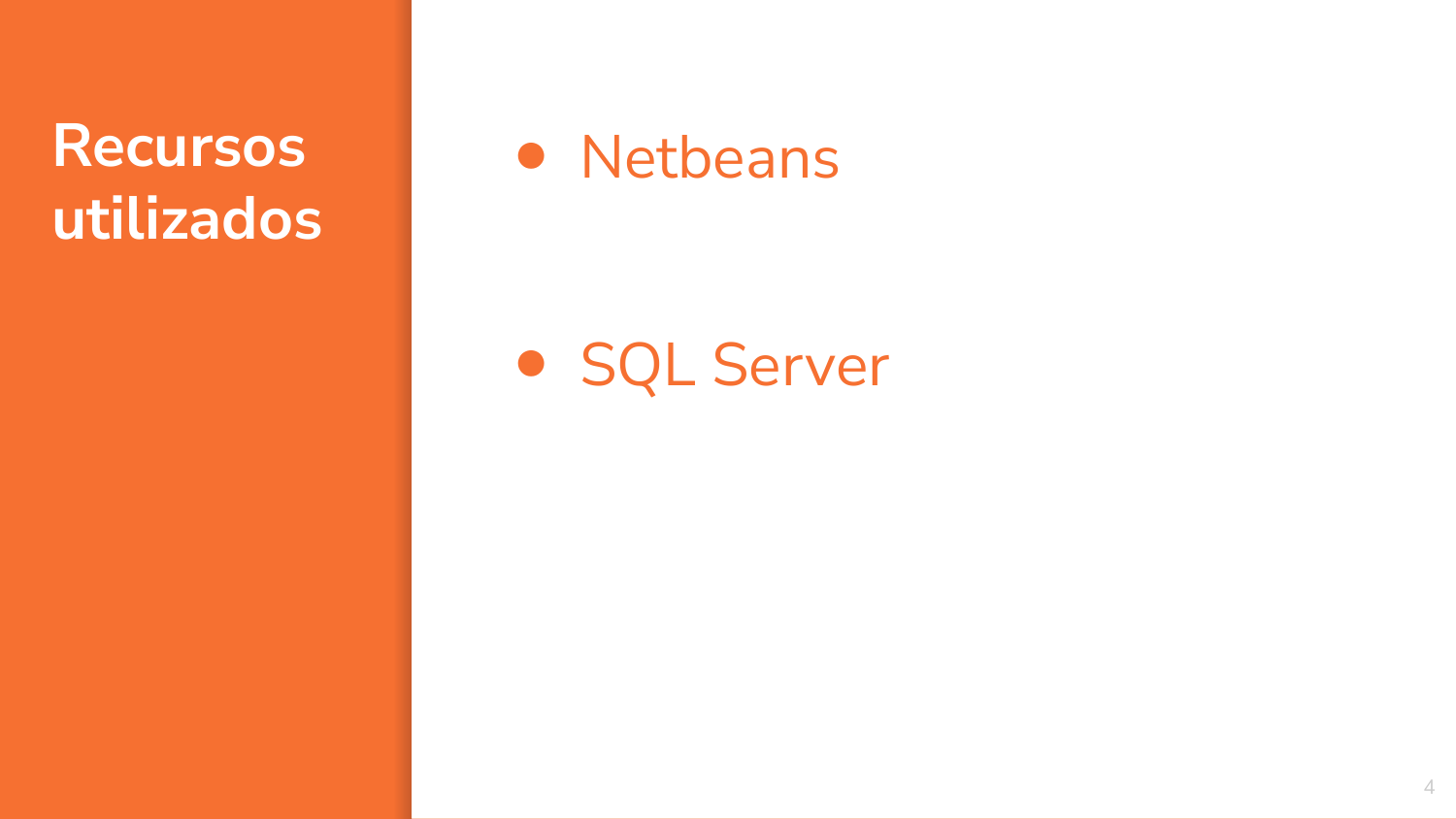

# Recursos utilizados
Netbeans

SQL Server
4